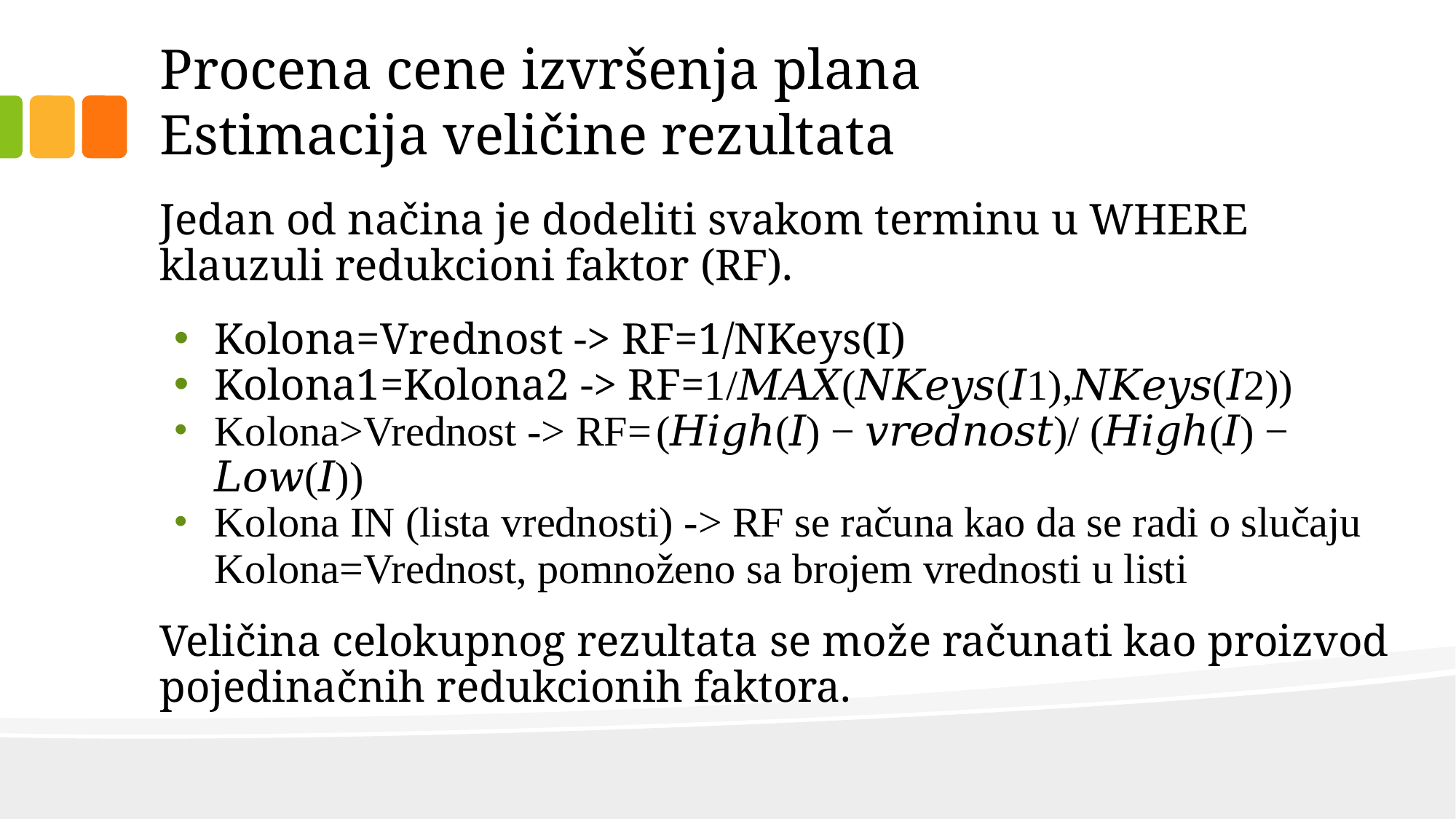

# Procena cene izvršenja plana
Estimacija veličine rezultata
Jedan od načina je dodeliti svakom terminu u WHERE klauzuli redukcioni faktor (RF).
Kolona=Vrednost -> RF=1/NKeys(I)
Kolona1=Kolona2 -> RF=1/𝑀𝐴𝑋(𝑁𝐾𝑒𝑦𝑠(𝐼1),𝑁𝐾𝑒𝑦𝑠(𝐼2))
Kolona>Vrednost -> RF= (𝐻𝑖𝑔ℎ(𝐼) − 𝑣𝑟𝑒𝑑𝑛𝑜𝑠𝑡)/ (𝐻𝑖𝑔ℎ(𝐼) − 𝐿𝑜𝑤(𝐼))
Kolona IN (lista vrednosti) -> RF se računa kao da se radi o slučaju Kolona=Vrednost, pomnoženo sa brojem vrednosti u listi
Veličina celokupnog rezultata se može računati kao proizvod pojedinačnih redukcionih faktora.